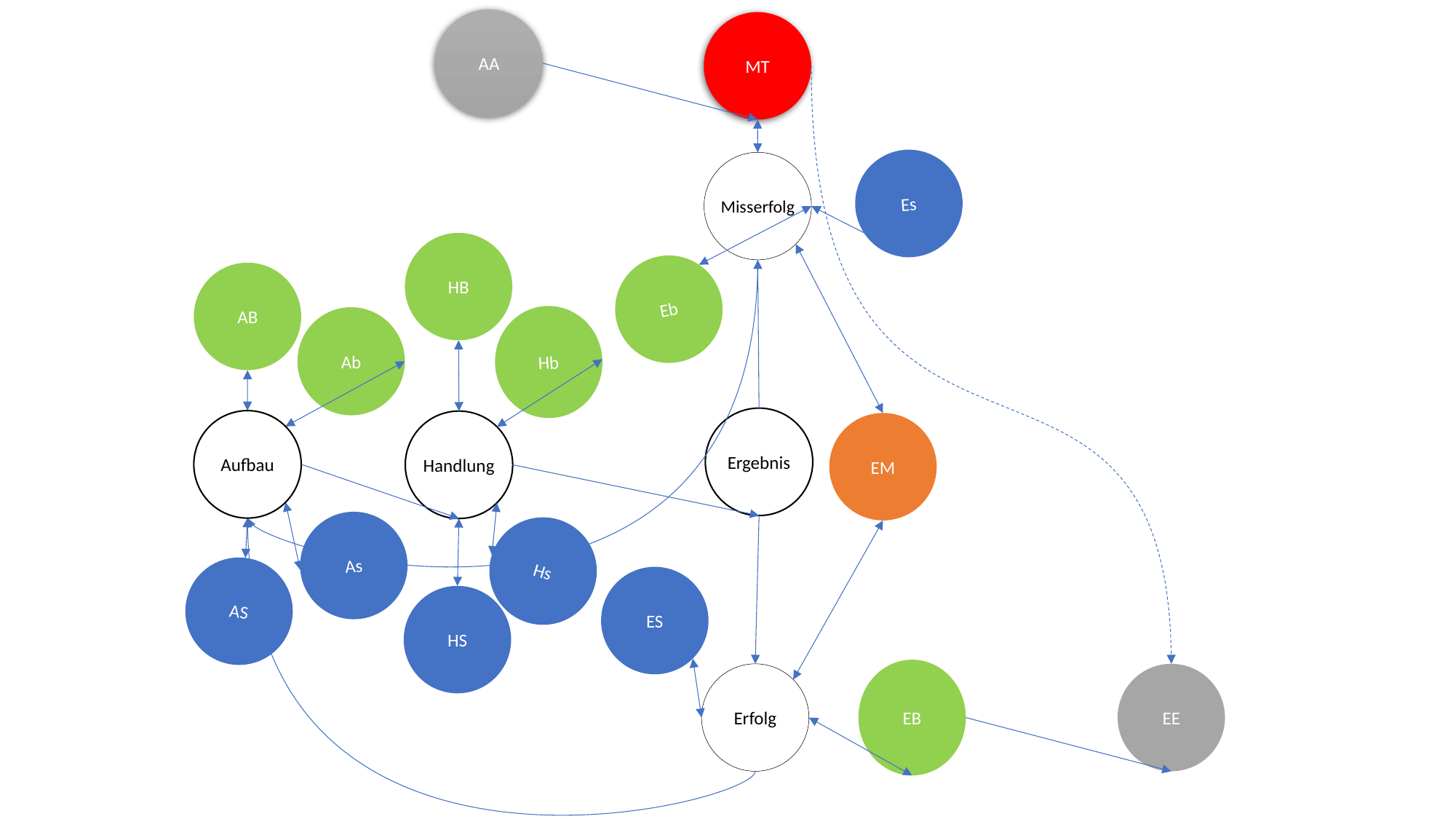

AA
MT
Es
Misserfolg
HB
Eb
AB
Hb
Ab
Ergebnis
Aufbau
Handlung
EM
As
Hs
AS
ES
HS
EB
Erfolg
EE